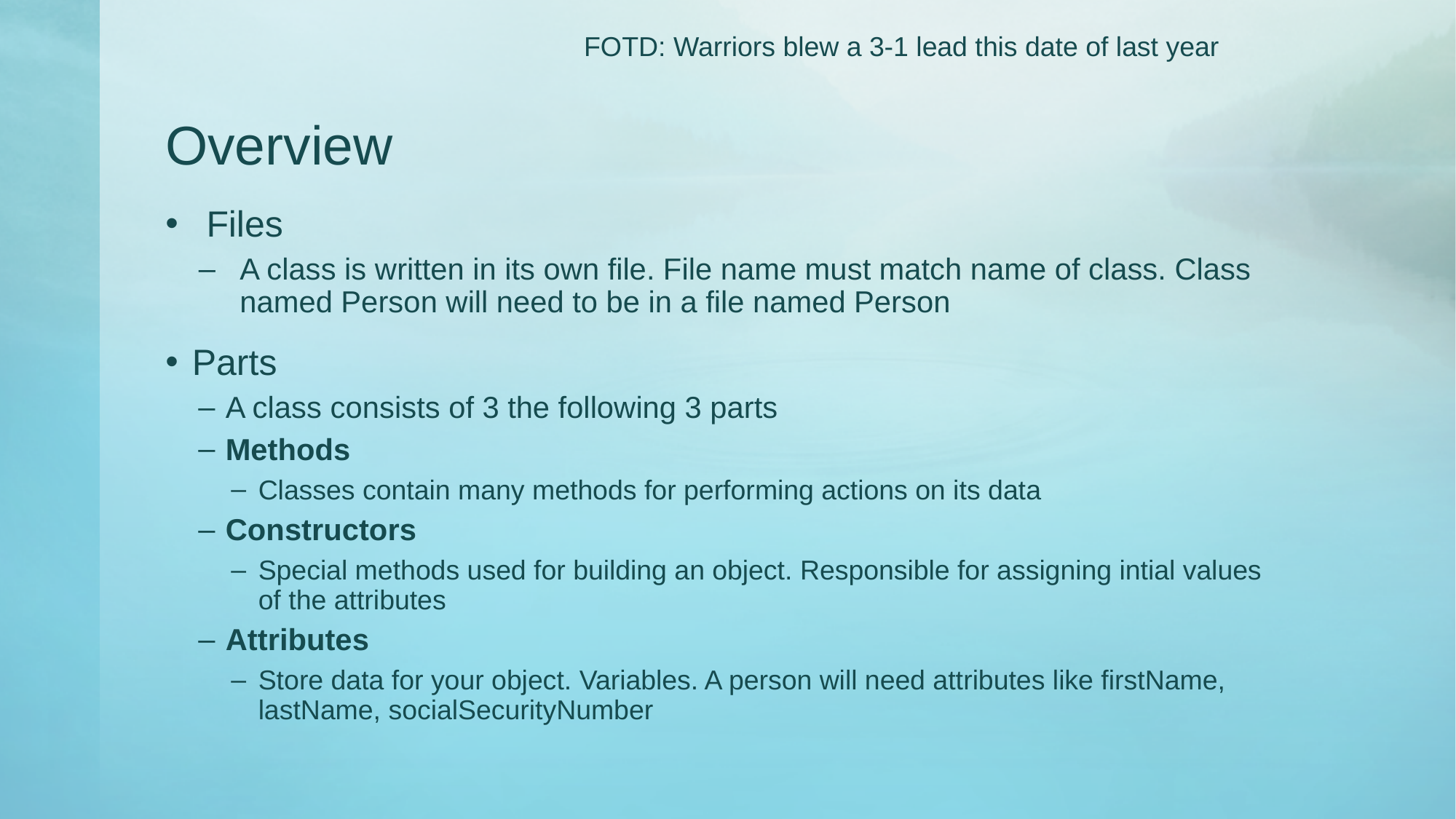

FOTD: Warriors blew a 3-1 lead this date of last year
# Overview
Files
A class is written in its own file. File name must match name of class. Class named Person will need to be in a file named Person
Parts
A class consists of 3 the following 3 parts
Methods
Classes contain many methods for performing actions on its data
Constructors
Special methods used for building an object. Responsible for assigning intial values of the attributes
Attributes
Store data for your object. Variables. A person will need attributes like firstName, lastName, socialSecurityNumber